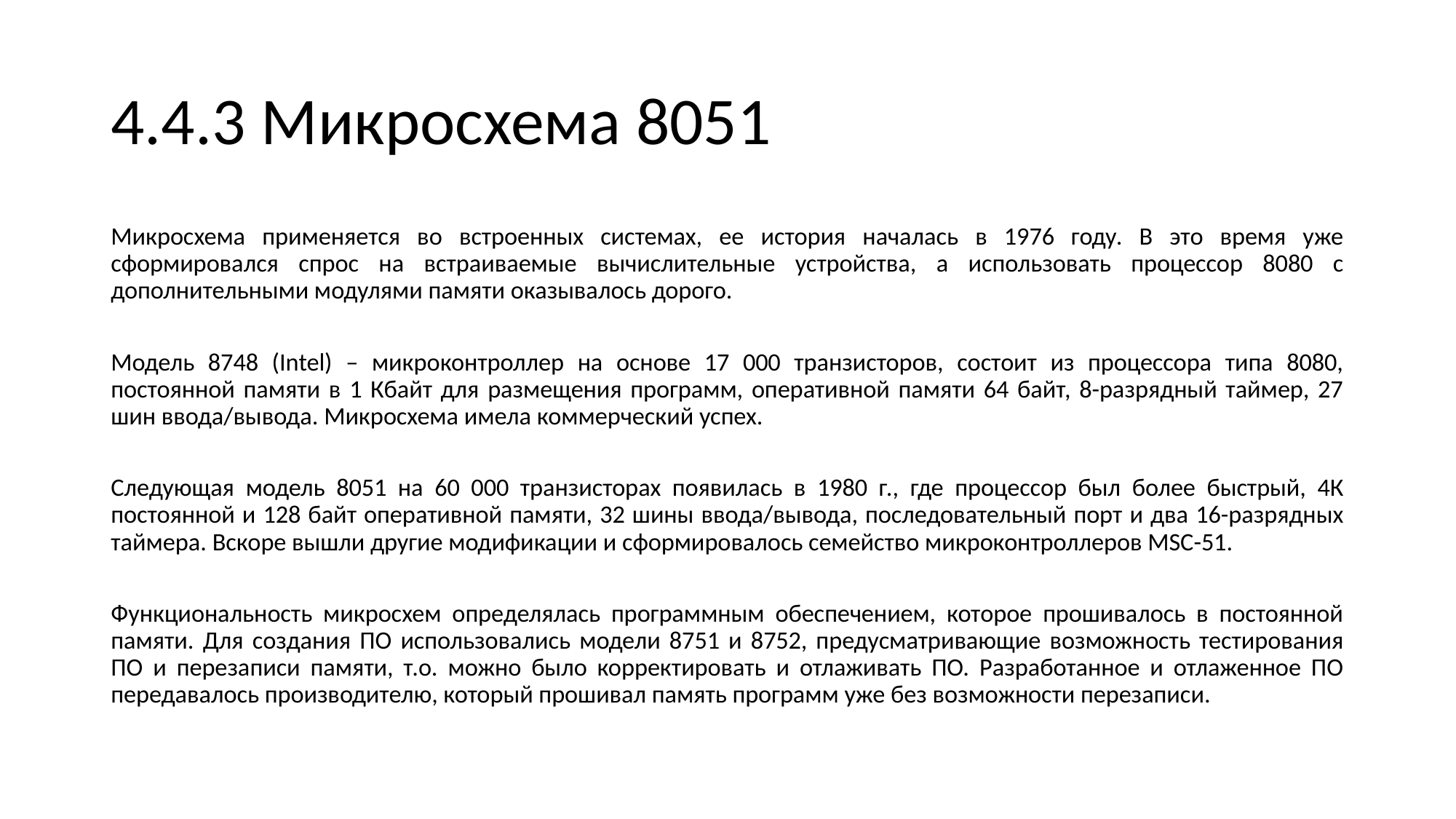

# 4.4.3 Микросхема 8051
Микросхема применяется во встроенных системах, ее история началась в 1976 году. В это время уже сформировался спрос на встраиваемые вычислительные устройства, а использовать процессор 8080 с дополнительными модулями памяти оказывалось дорого.

Модель 8748 (Intel) – микроконтроллер на основе 17 000 транзисторов, состоит из процессора типа 8080, постоянной памяти в 1 Кбайт для размещения программ, оперативной памяти 64 байт, 8-разрядный таймер, 27 шин ввода/вывода. Микросхема имела коммерческий успех.

Следующая модель 8051 на 60 000 транзисторах появилась в 1980 г., где процессор был более быстрый, 4К постоянной и 128 байт оперативной памяти, 32 шины ввода/вывода, последовательный порт и два 16-разрядных таймера. Вскоре вышли другие модификации и сформировалось семейство микроконтроллеров MSC-51.

Функциональность микросхем определялась программным обеспечением, которое прошивалось в постоянной памяти. Для создания ПО использовались модели 8751 и 8752, предусматривающие возможность тестирования ПО и перезаписи памяти, т.о. можно было корректировать и отлаживать ПО. Разработанное и отлаженное ПО передавалось производителю, который прошивал память программ уже без возможности перезаписи.